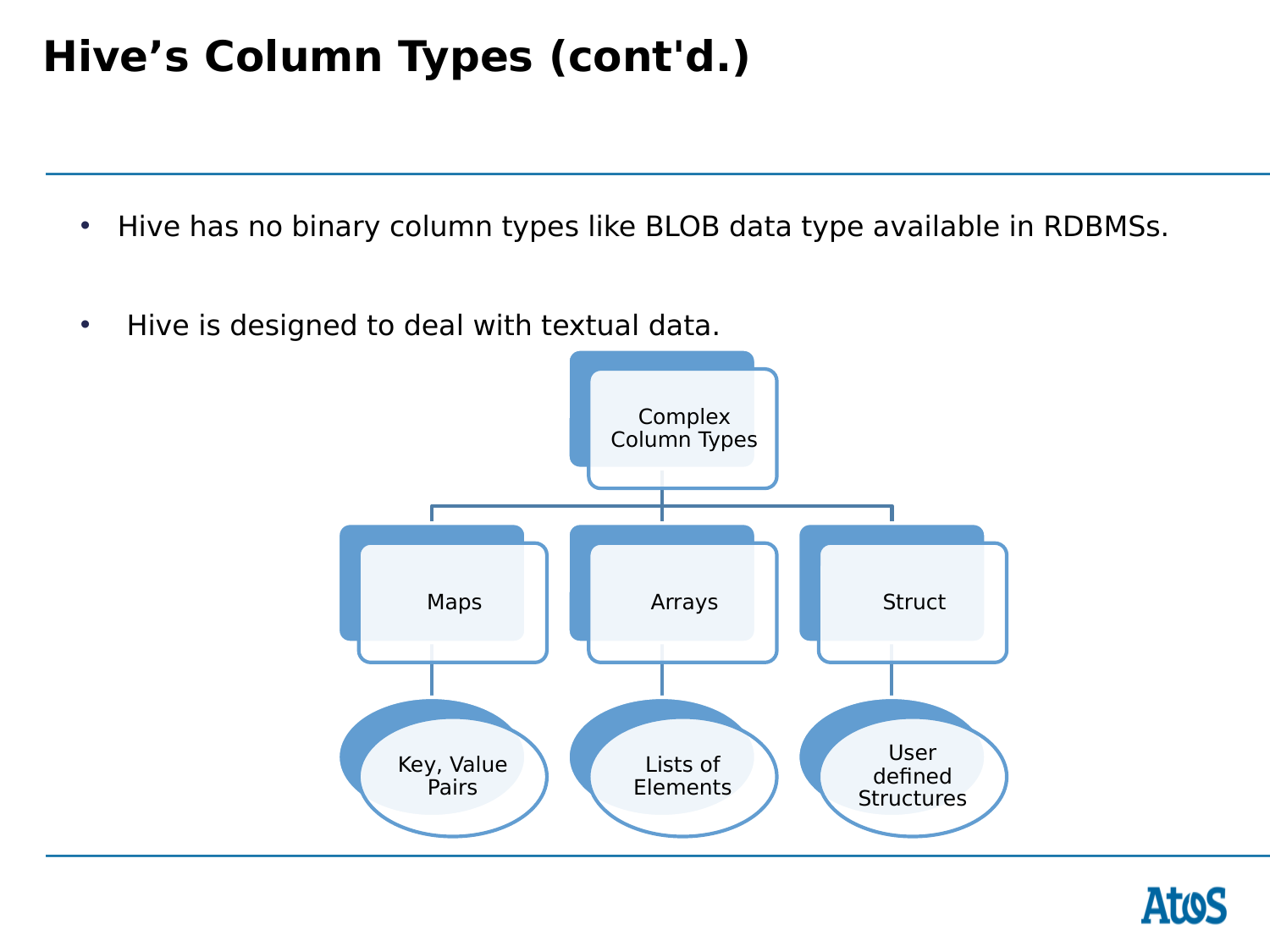

# Hive’s Column Types (cont'd.)
Hive has no binary column types like BLOB data type available in RDBMSs.

 Hive is designed to deal with textual data.
Complex Column Types
Maps
Key, Value Pairs
Arrays
Lists of Elements
Struct
User defined Structures